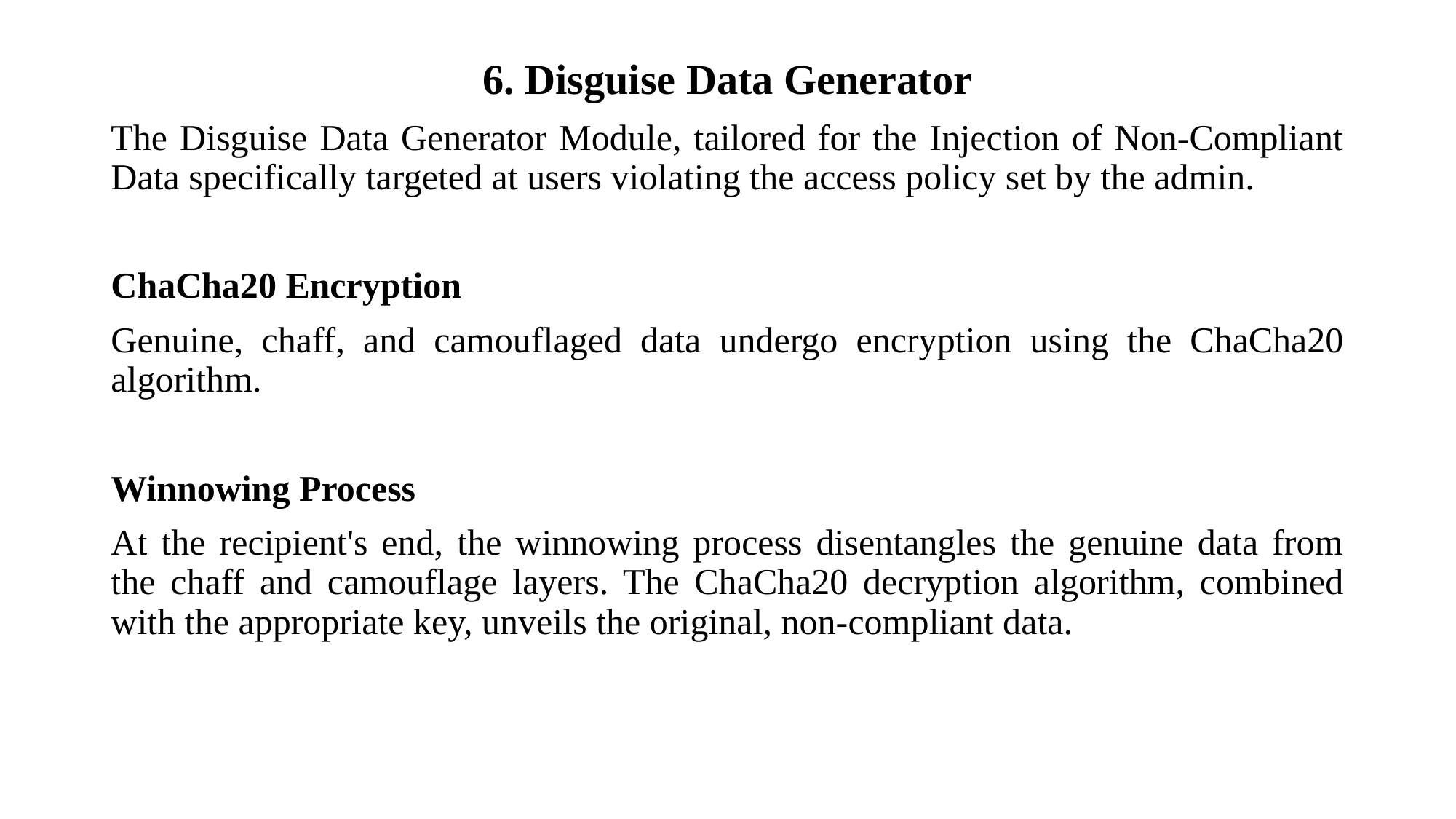

6. Disguise Data Generator
The Disguise Data Generator Module, tailored for the Injection of Non-Compliant Data specifically targeted at users violating the access policy set by the admin.

ChaCha20 Encryption
Genuine, chaff, and camouflaged data undergo encryption using the ChaCha20 algorithm.

Winnowing Process
At the recipient's end, the winnowing process disentangles the genuine data from the chaff and camouflage layers. The ChaCha20 decryption algorithm, combined with the appropriate key, unveils the original, non-compliant data.